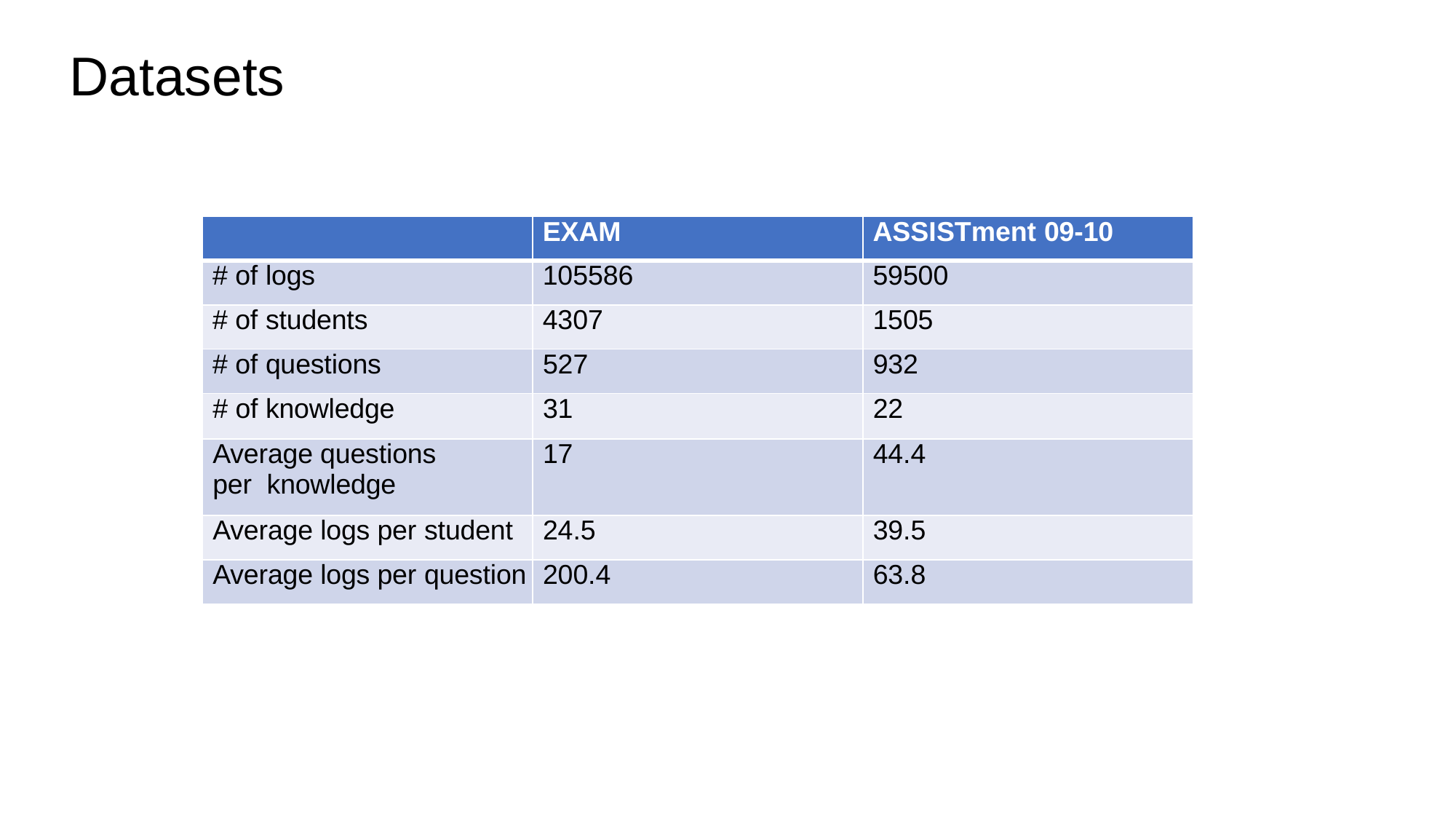

Datasets
|  | EXAM | ASSISTment 09-10 |
| --- | --- | --- |
| # of logs | 105586 | 59500 |
| # of students | 4307 | 1505 |
| # of questions | 527 | 932 |
| # of knowledge | 31 | 22 |
| Average questions per knowledge | 17 | 44.4 |
| Average logs per student | 24.5 | 39.5 |
| Average logs per question | 200.4 | 63.8 |